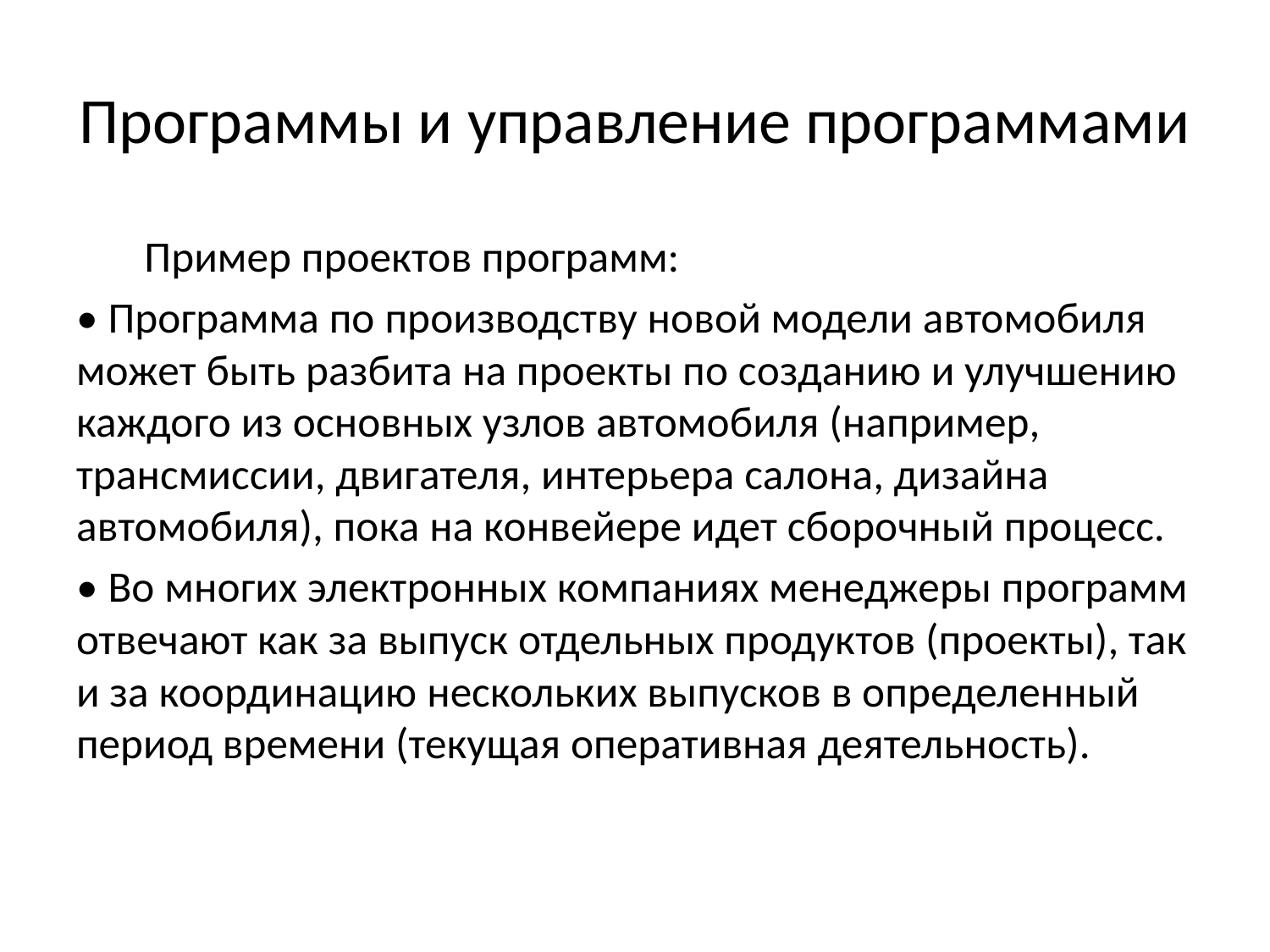

# Программы и управление программами
Пример проектов программ:
• Программа по производству новой модели автомобиля может быть разбита на проекты по созданию и улучшению каждого из основных узлов автомобиля (например, трансмиссии, двигателя, интерьера салона, дизайна автомобиля), пока на конвейере идет сборочный процесс.
• Во многих электронных компаниях менеджеры программ отвечают как за выпуск отдельных продуктов (проекты), так и за координацию нескольких выпусков в определенный период времени (текущая оперативная деятельность).